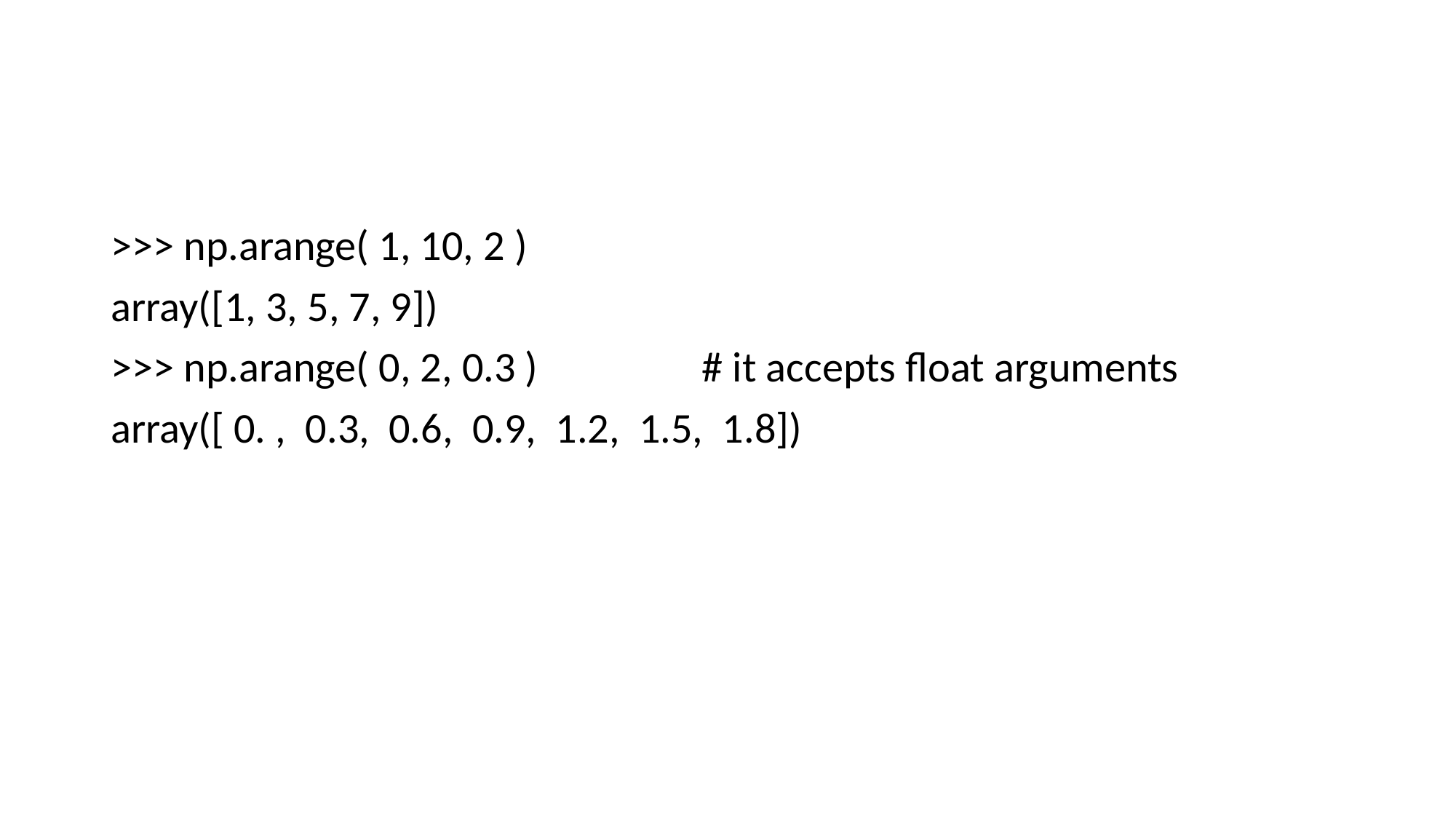

#
>>> np.arange( 1, 10, 2 )
array([1, 3, 5, 7, 9])
>>> np.arange( 0, 2, 0.3 )                 # it accepts float arguments
array([ 0. ,  0.3,  0.6,  0.9,  1.2,  1.5,  1.8])